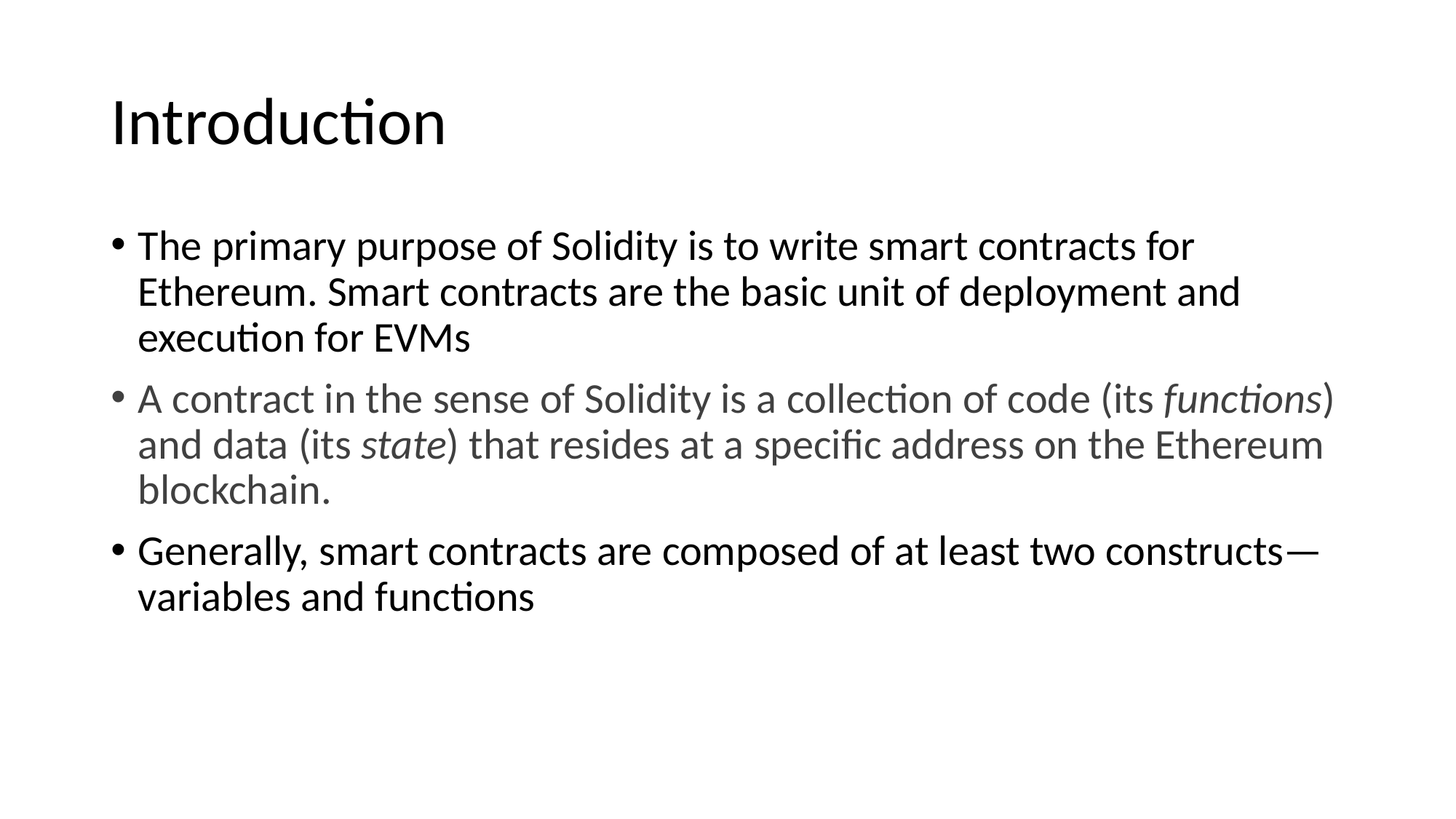

# Introduction
The primary purpose of Solidity is to write smart contracts for Ethereum. Smart contracts are the basic unit of deployment and execution for EVMs
A contract in the sense of Solidity is a collection of code (its functions) and data (its state) that resides at a specific address on the Ethereum blockchain.
Generally, smart contracts are composed of at least two constructs— variables and functions